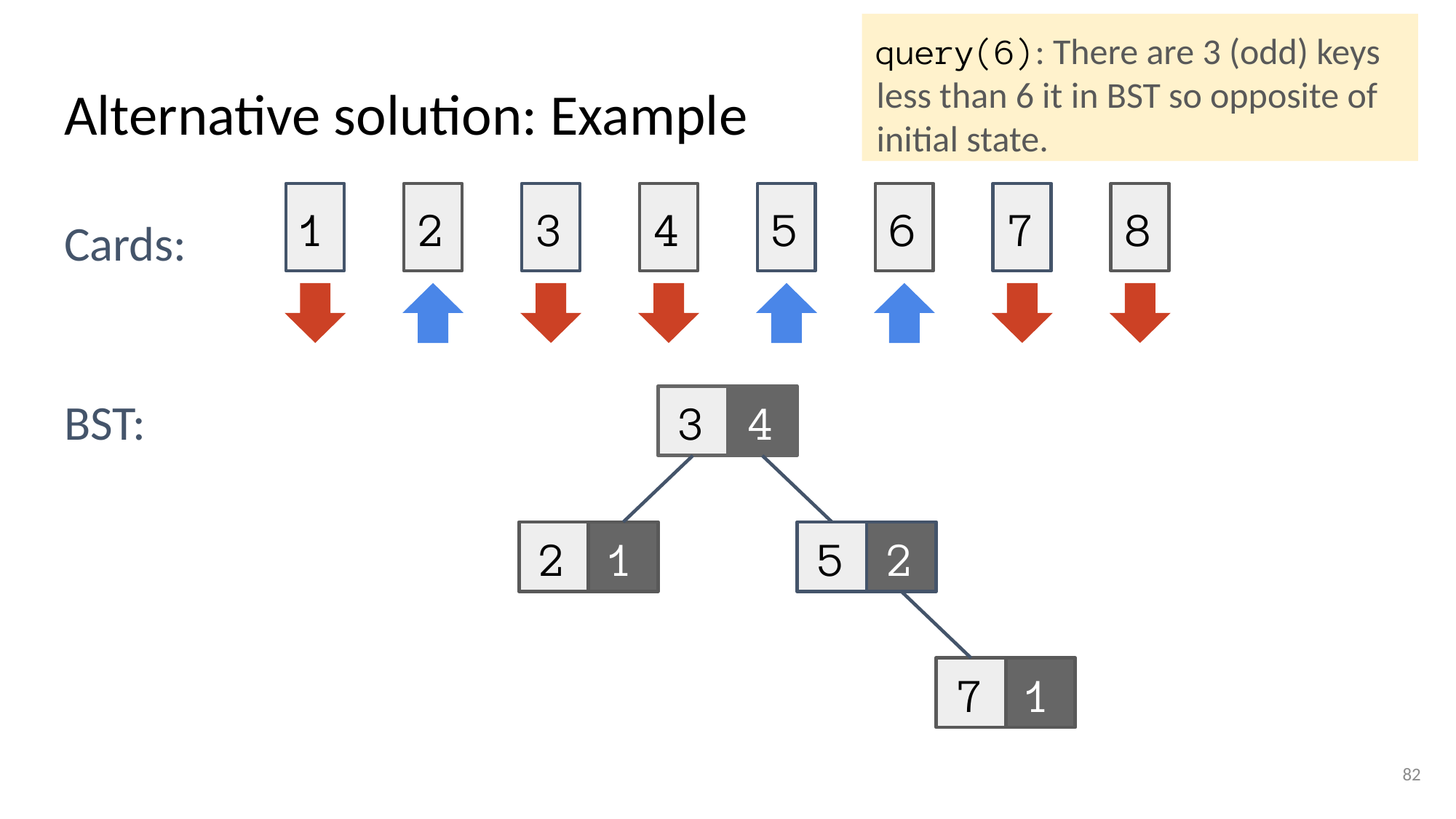

query(6): There are 3 (odd) keys less than 6 it in BST so opposite of initial state.
# Alternative solution: Example
1
2
3
4
5
6
7
8
Cards:

BST:
3
4
2
1
5
2
7
1
82